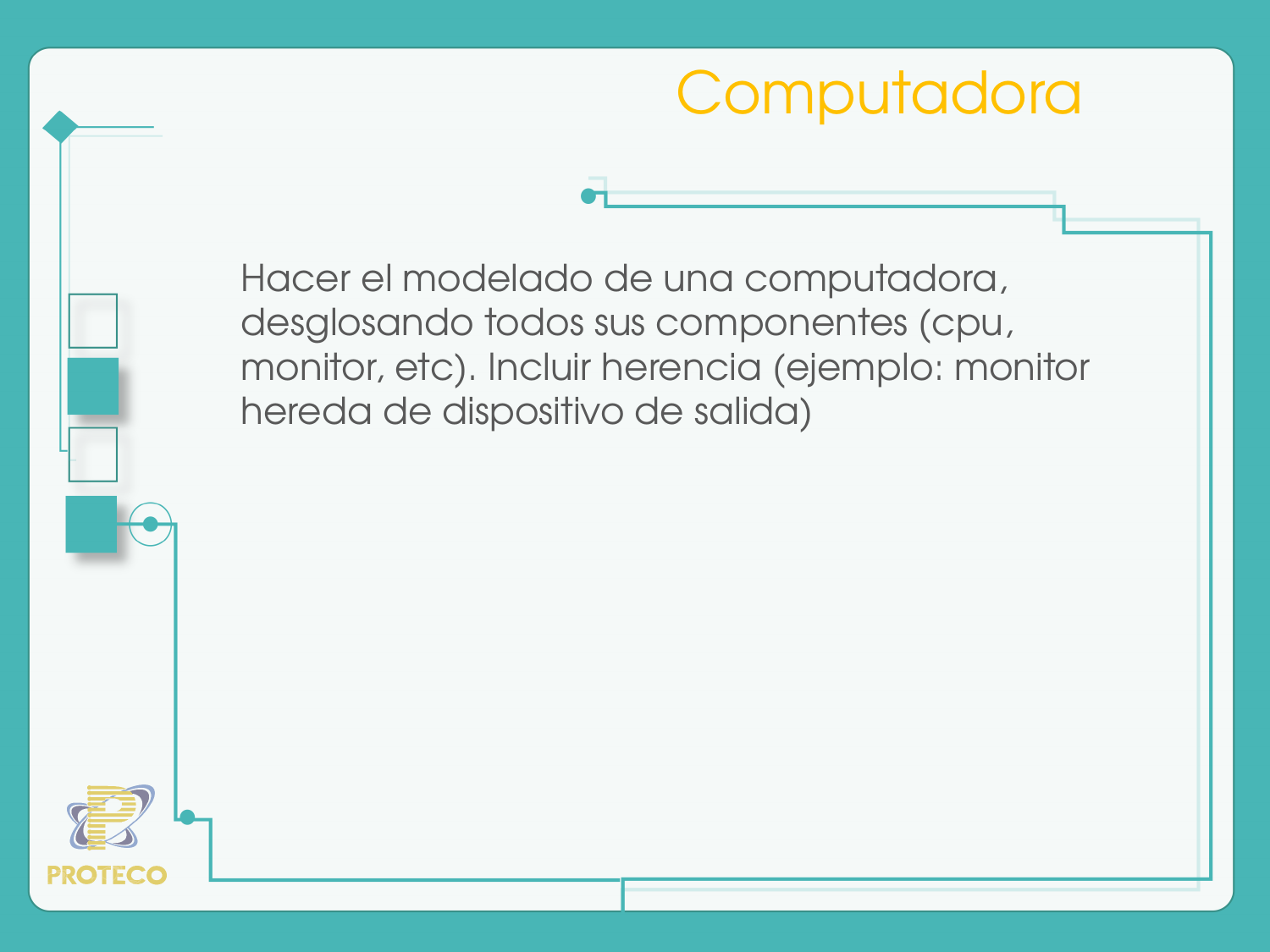

Computadora
Hacer el modelado de una computadora, desglosando todos sus componentes (cpu, monitor, etc). Incluir herencia (ejemplo: monitor hereda de dispositivo de salida)